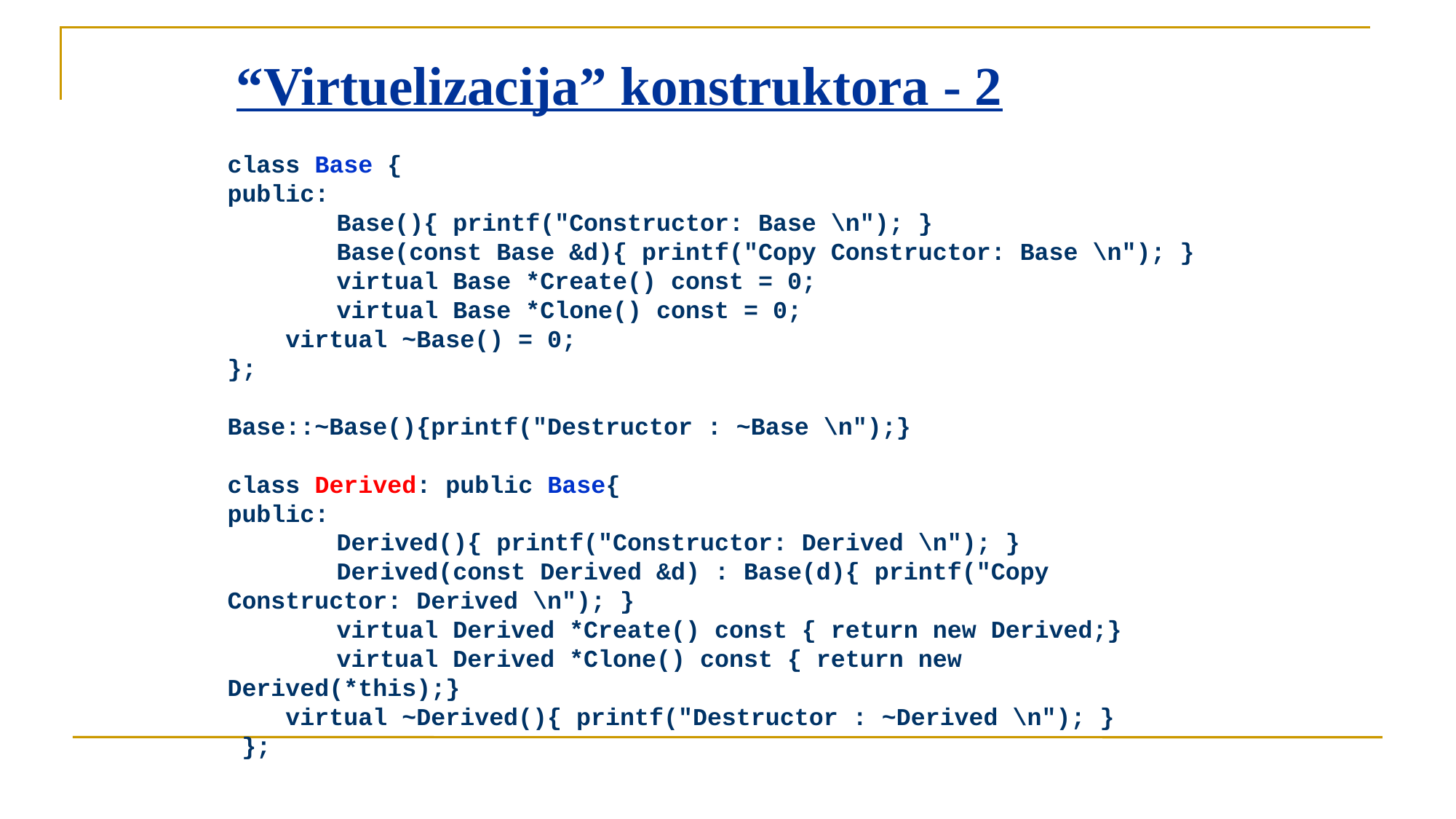

# “Virtuelizacija” konstruktora - 2
class Base {
public:
	Base(){ printf("Constructor: Base \n"); }
	Base(const Base &d){ printf("Copy Constructor: Base \n"); }
	virtual Base *Create() const = 0;
	virtual Base *Clone() const = 0;
    virtual ~Base() = 0;
};

Base::~Base(){printf("Destructor : ~Base \n");}

class Derived: public Base{
public:
	Derived(){ printf("Constructor: Derived \n"); }
	Derived(const Derived &d) : Base(d){ printf("Copy Constructor: Derived \n"); }
	virtual Derived *Create() const { return new Derived;}
	virtual Derived *Clone() const { return new Derived(*this);}
    virtual ~Derived(){ printf("Destructor : ~Derived \n"); }
 };